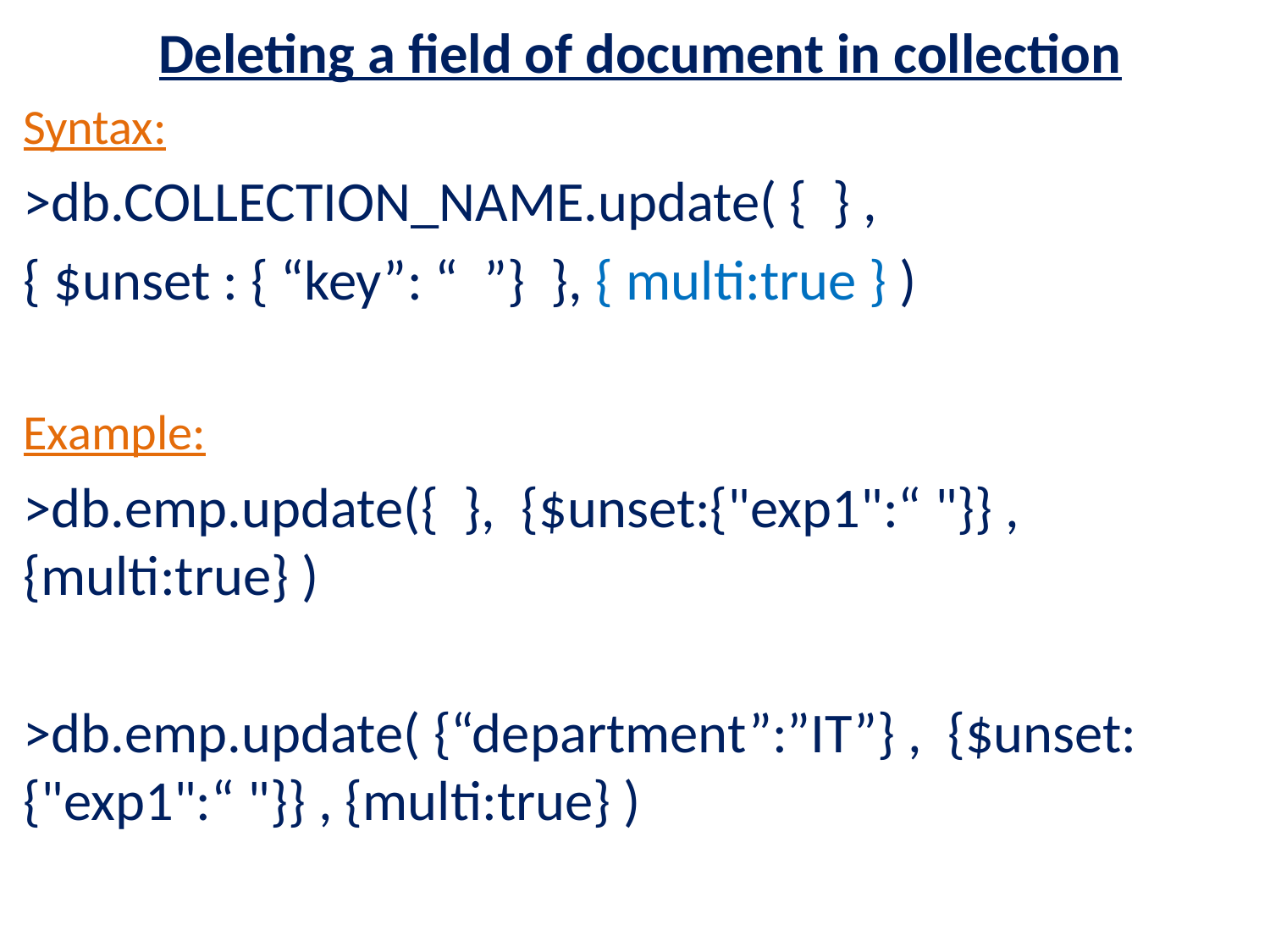

Deleting a field of document in collection
Syntax:
>db.COLLECTION_NAME.update( {  } ,
{ $unset : { “key”: “  ”}  }, { multi:true } )

Example:
>db.emp.update({  },  {$unset:{"exp1":“ "}} , {multi:true} )

>db.emp.update( {“department”:”IT”} ,  {$unset:{"exp1":“ "}} , {multi:true} )